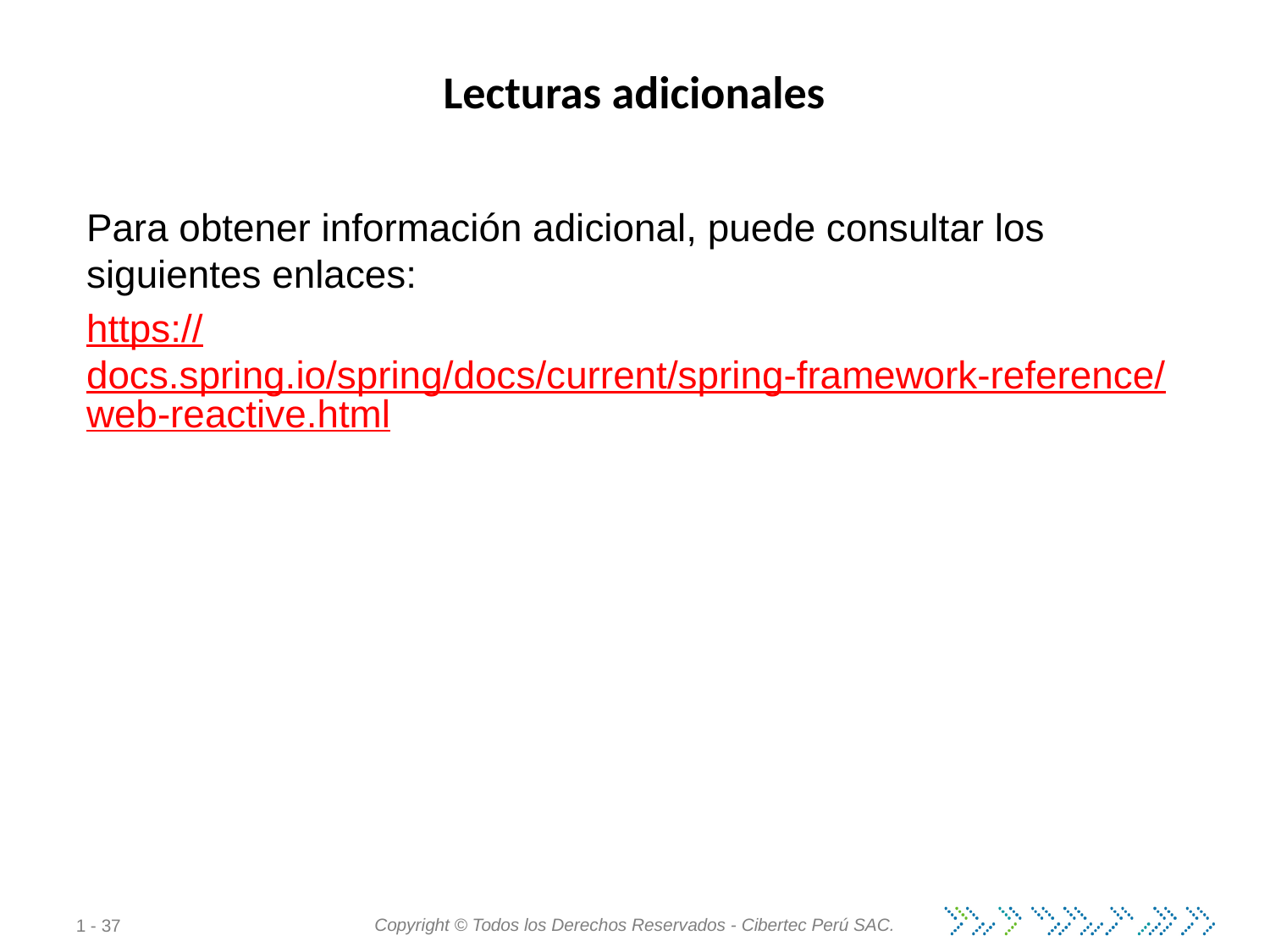

# Lecturas adicionales
Para obtener información adicional, puede consultar los siguientes enlaces:
https://docs.spring.io/spring/docs/current/spring-framework-reference/web-reactive.html